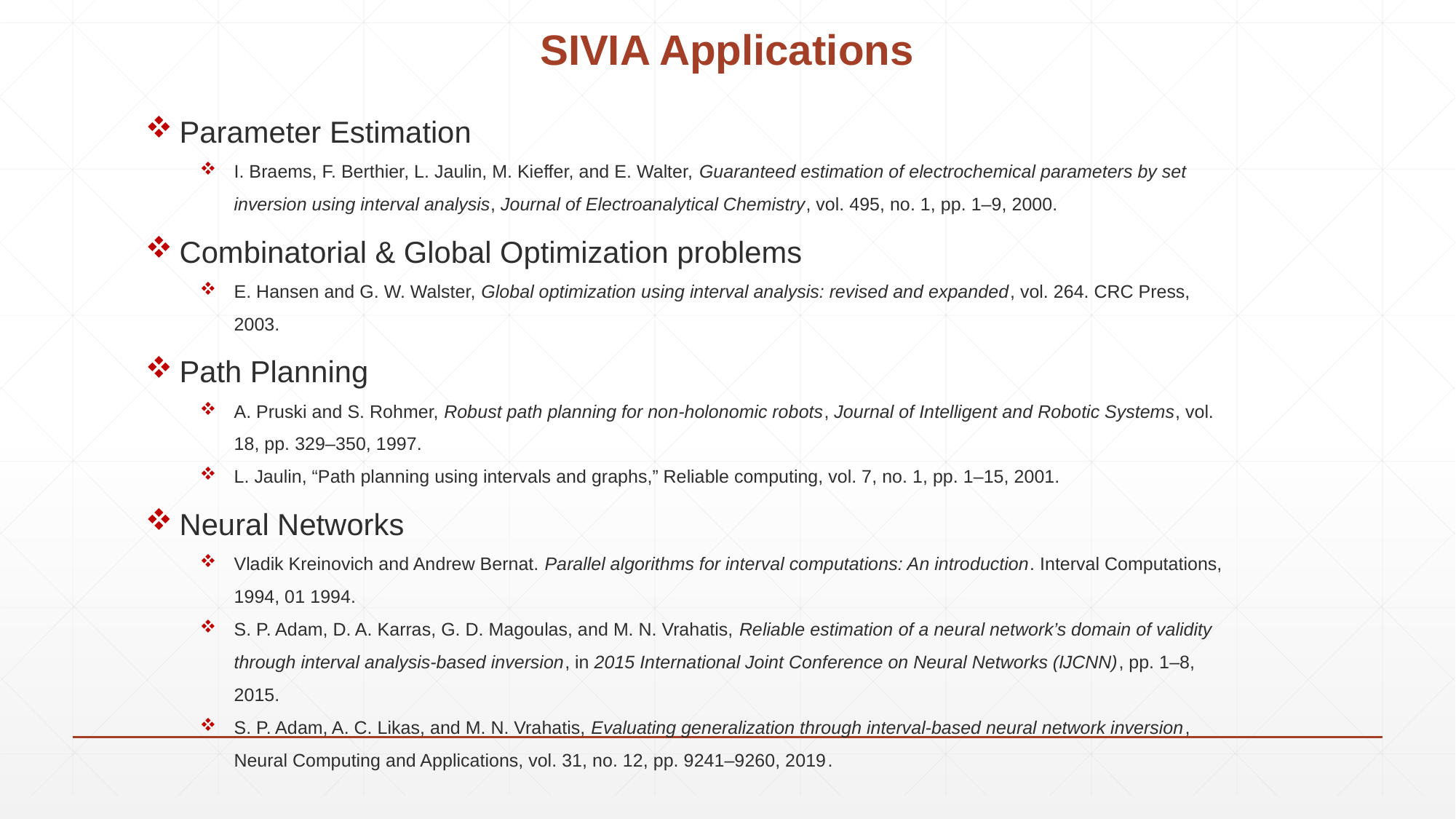

SIVIA Applications
Parameter Estimation
I. Braems, F. Berthier, L. Jaulin, M. Kieffer, and E. Walter, Guaranteed estimation of electrochemical parameters by set inversion using interval analysis, Journal of Electroanalytical Chemistry, vol. 495, no. 1, pp. 1–9, 2000.
Combinatorial & Global Optimization problems
E. Hansen and G. W. Walster, Global optimization using interval analysis: revised and expanded, vol. 264. CRC Press, 2003.
Path Planning
A. Pruski and S. Rohmer, Robust path planning for non-holonomic robots, Journal of Intelligent and Robotic Systems, vol. 18, pp. 329–350, 1997.
L. Jaulin, “Path planning using intervals and graphs,” Reliable computing, vol. 7, no. 1, pp. 1–15, 2001.
Neural Networks
Vladik Kreinovich and Andrew Bernat. Parallel algorithms for interval computations: An introduction. Interval Computations, 1994, 01 1994.
S. P. Adam, D. A. Karras, G. D. Magoulas, and M. N. Vrahatis, Reliable estimation of a neural network’s domain of validity through interval analysis-based inversion, in 2015 International Joint Conference on Neural Networks (ĲCNN), pp. 1–8, 2015.
S. P. Adam, A. C. Likas, and M. N. Vrahatis, Evaluating generalization through interval-based neural network inversion, Neural Computing and Applications, vol. 31, no. 12, pp. 9241–9260, 2019.